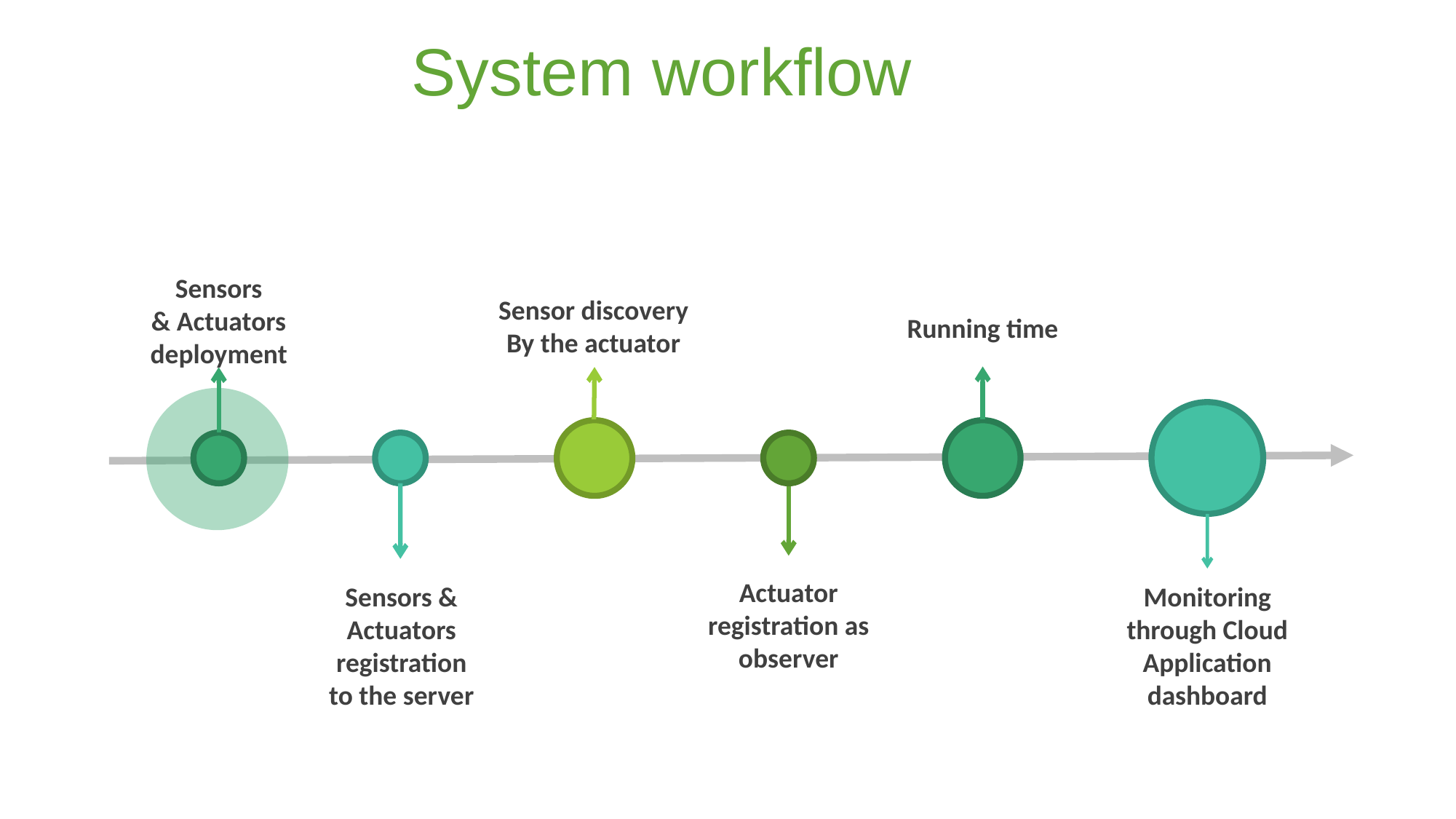

System workflow
Sensors & Actuators deployment
Sensor discovery
By the actuator
Running time

Actuator registration as observer
Sensors & Actuators registration
to the server
Monitoring through Cloud Application dashboard